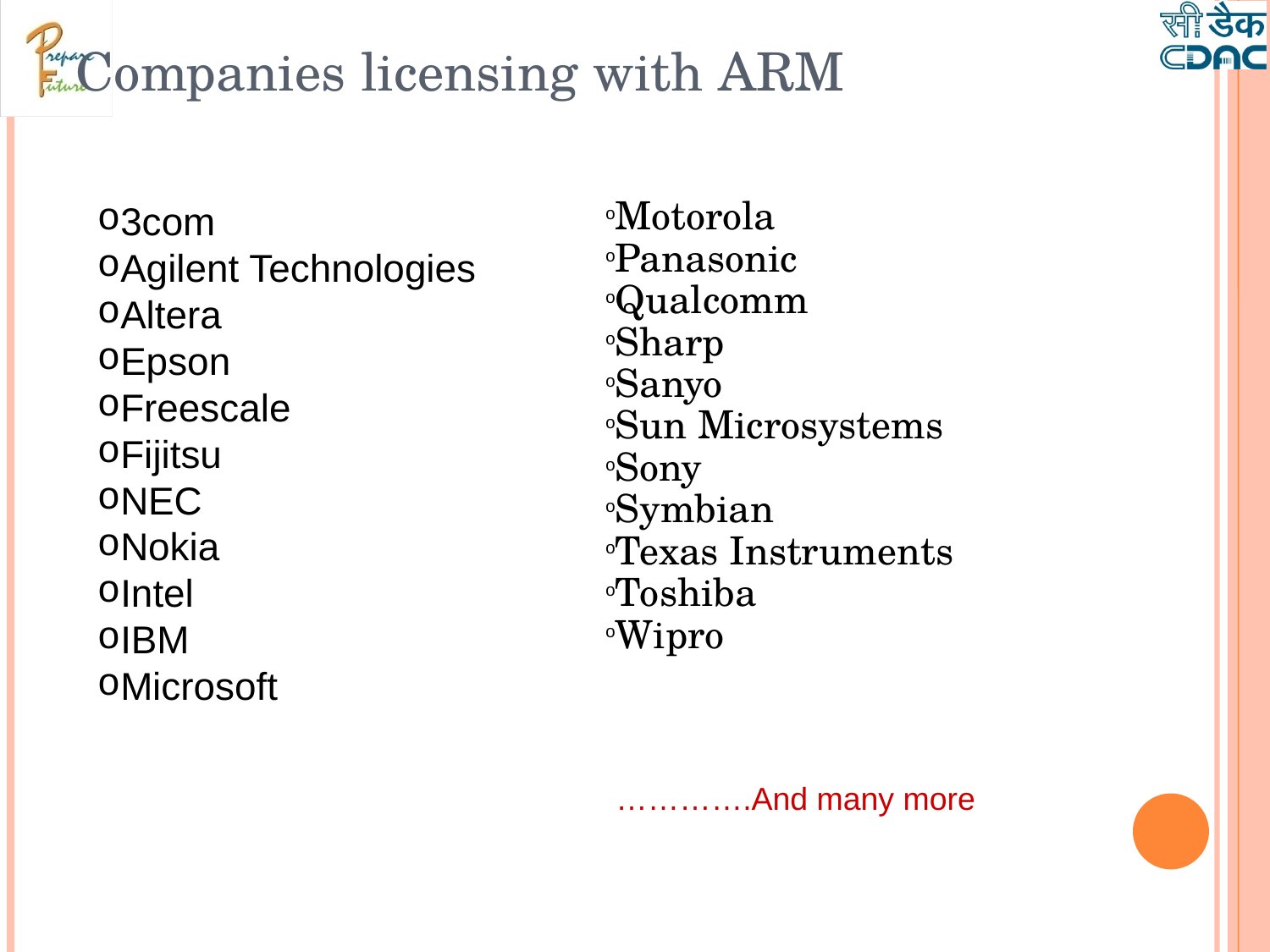

Companies licensing with ARM
3com
Agilent Technologies
Altera
Epson
Freescale
Fijitsu
NEC
Nokia
Intel
IBM
Microsoft
Motorola
Panasonic
Qualcomm
Sharp
Sanyo
Sun Microsystems
Sony
Symbian
Texas Instruments
Toshiba
Wipro
………….And many more